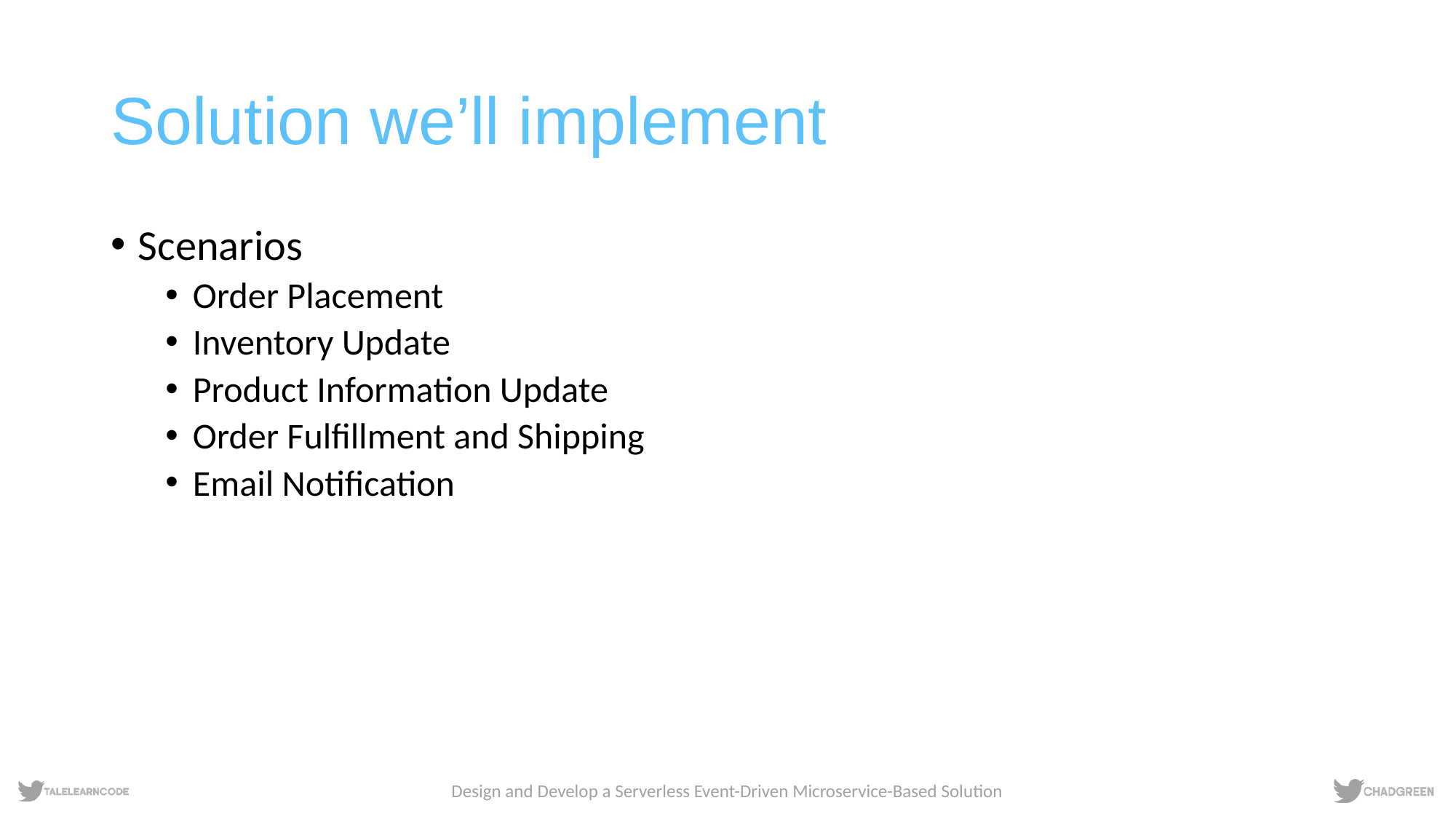

# Solution we’ll implement
Scenarios
Order Placement
Inventory Update
Product Information Update
Order Fulfillment and Shipping
Email Notification